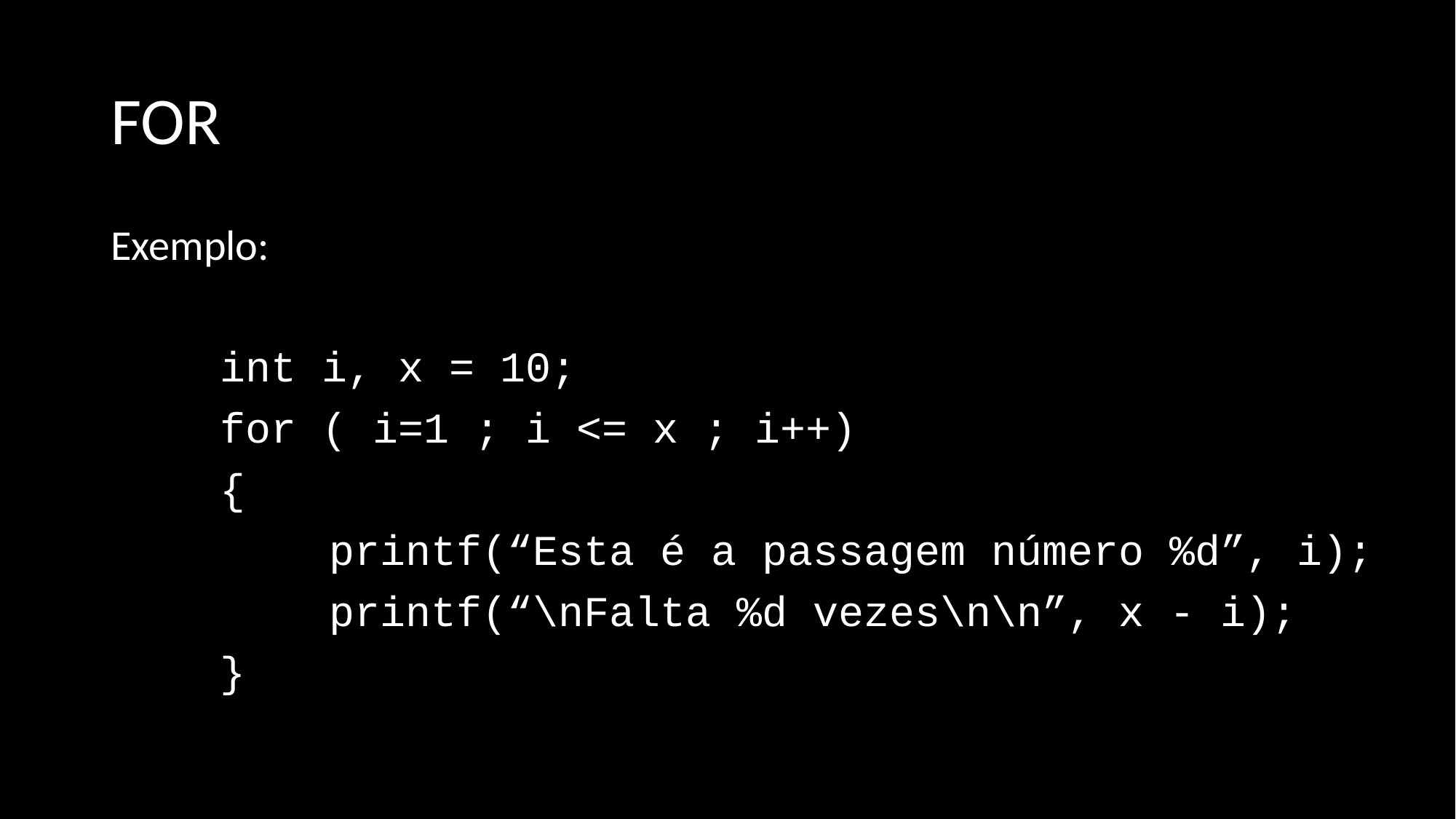

# FOR
Exemplo:

	int i, x = 10;
	for ( i=1 ; i <= x ; i++)
	{
		printf(“Esta é a passagem número %d”, i);
		printf(“\nFalta %d vezes\n\n”, x - i);
	}